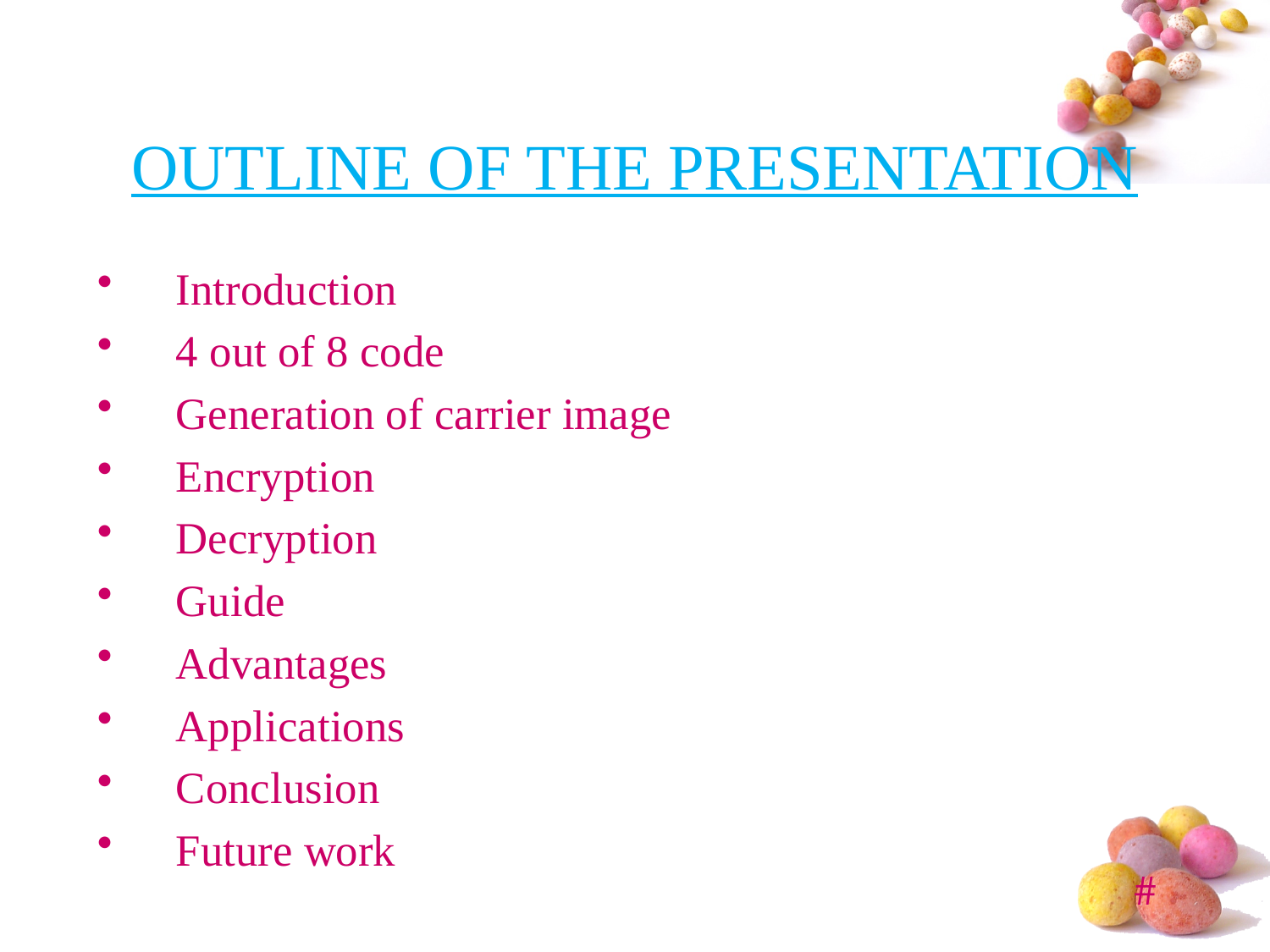

# OUTLINE OF THE PRESENTATION
Introduction
4 out of 8 code
Generation of carrier image
Encryption
Decryption
Guide
Advantages
Applications
Conclusion
Future work